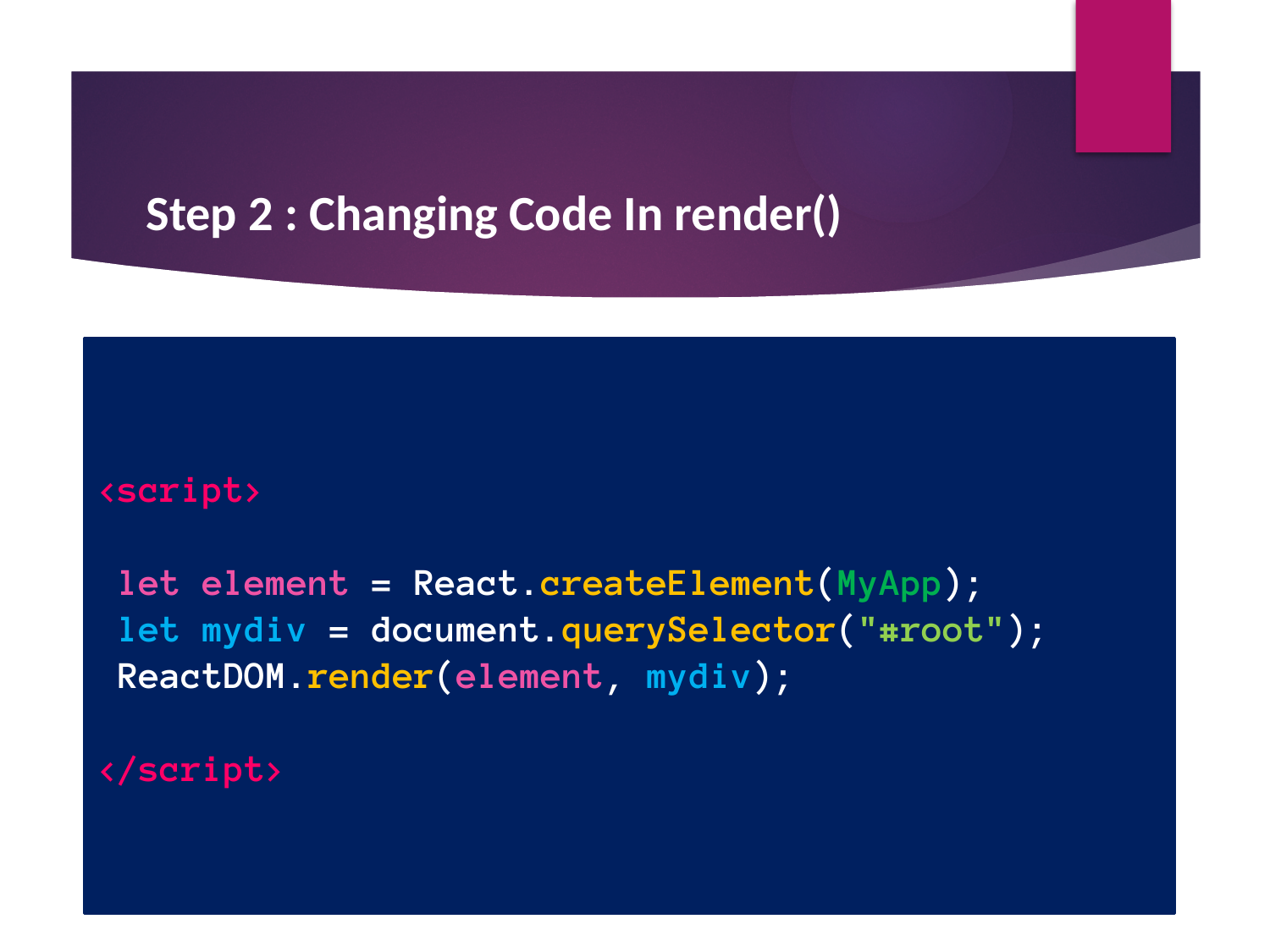

#

    Step 2 : Changing Code In render()
<script>

 let element = React.createElement(MyApp);
 let mydiv = document.querySelector("#root");
 ReactDOM.render(element, mydiv);

</script>